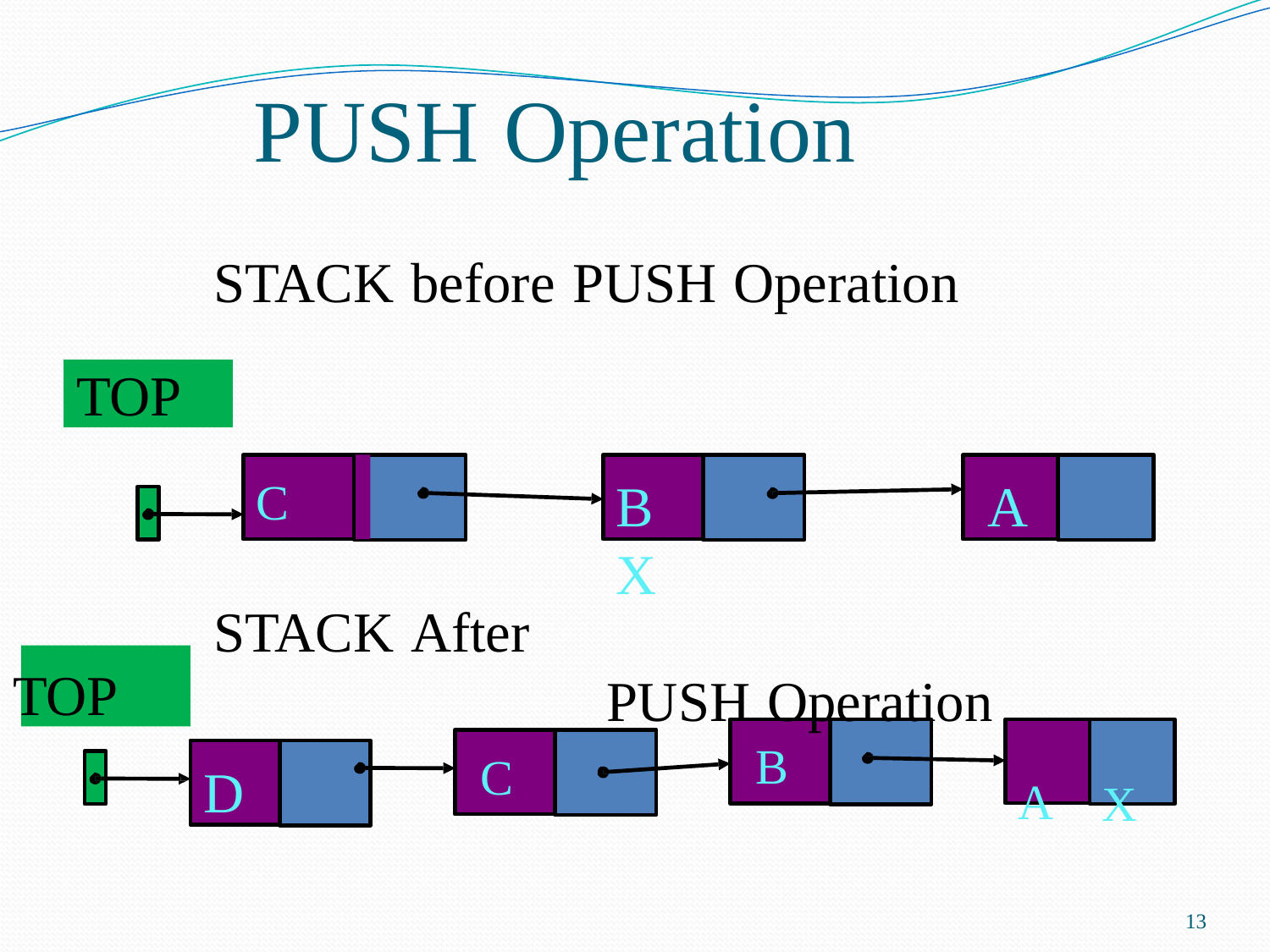

# PUSH Operation
STACK before PUSH Operation
TOP

C
B	A    X

PUSH Operation

STACK After

TOP

 B
A    X

 C

D

13